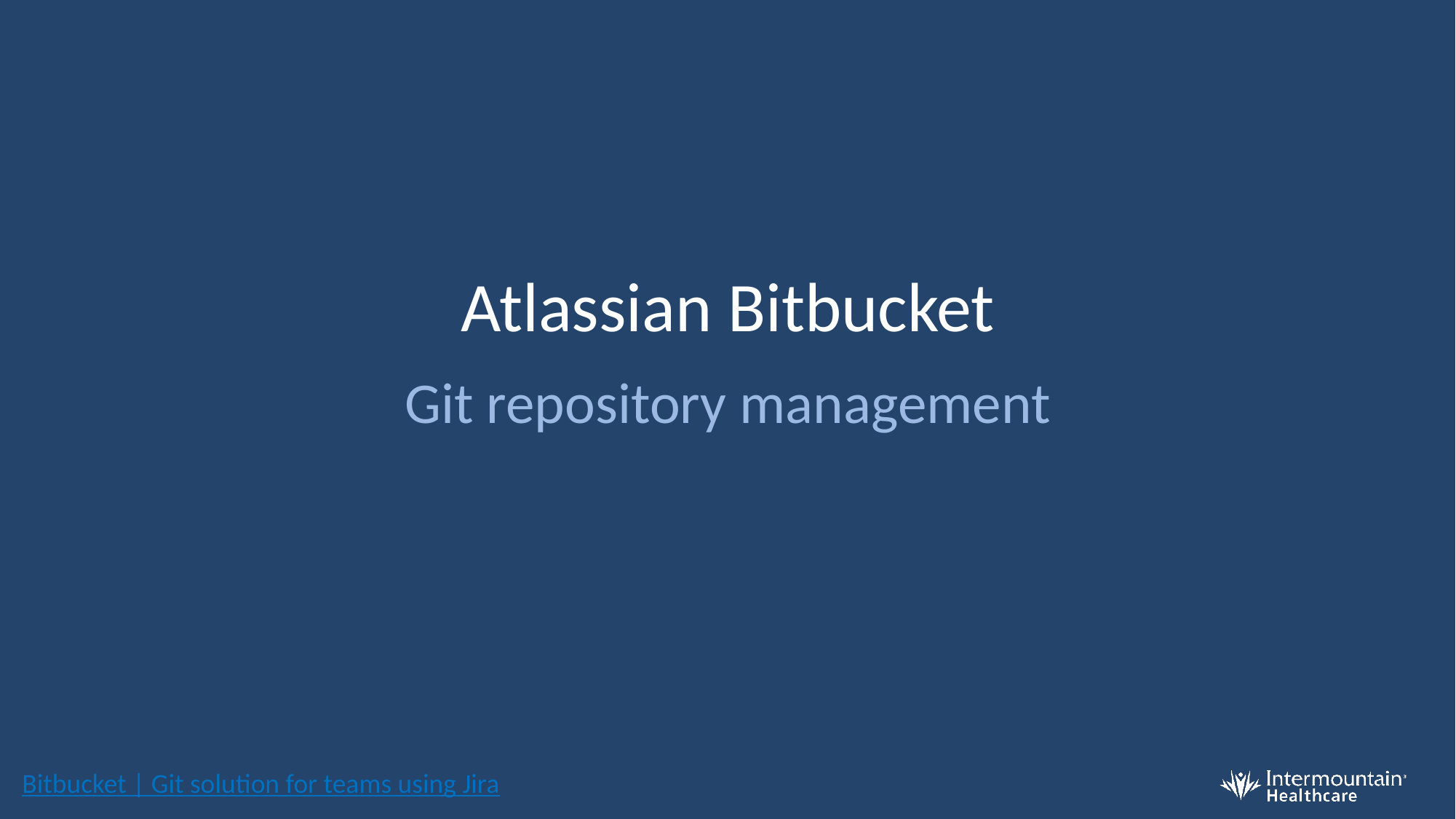

# Atlassian Bitbucket
Git repository management
Bitbucket | Git solution for teams using Jira